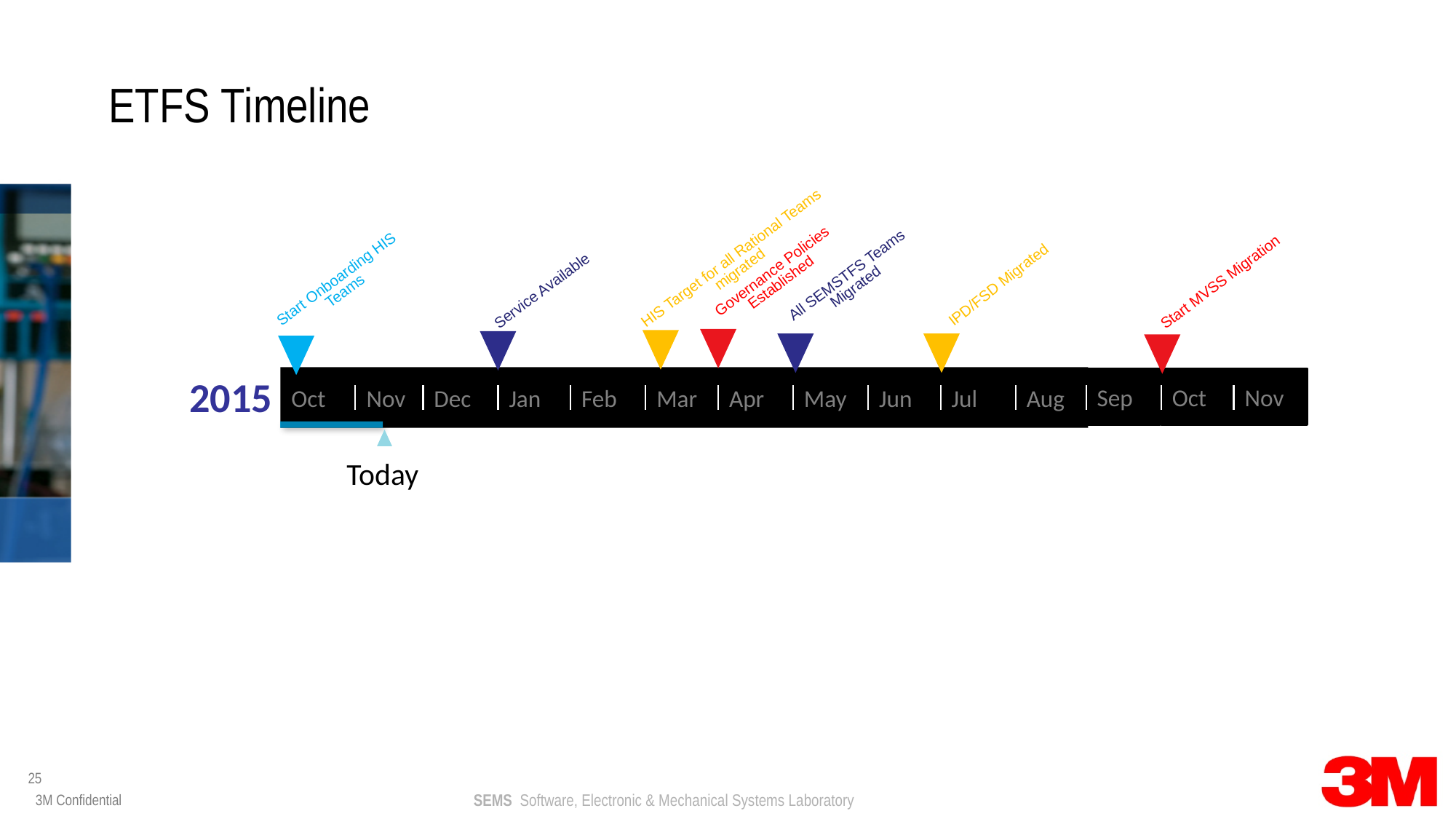

# ETFS Timeline
HIS Target for all Rational Teams migrated
Governance Policies Established
All SEMSTFS Teams Migrated
Start Onboarding HIS Teams
Start MVSS Migration
IPD/FSD Migrated
Service Available

Oct
Nov
Dec
Jan
Feb
Mar
Apr
May
Jun
Jul
Aug
Sep
Oct
Nov
2015

Today